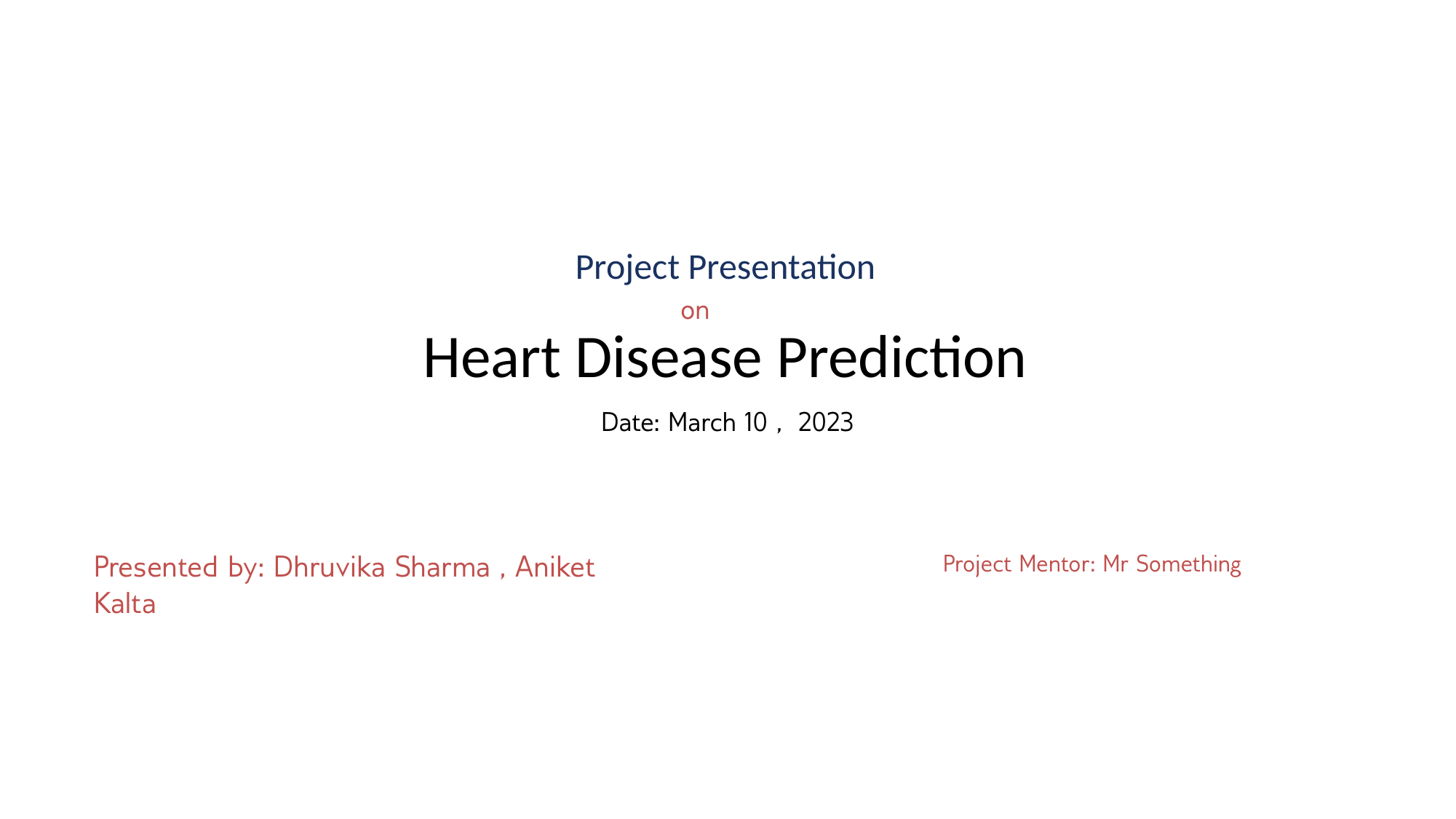

Project Presentation
# Heart Disease Prediction
on
Date: March 10 ,  2023
Presented by: Dhruvika Sharma , Aniket Kalta
Project Mentor: Mr Something